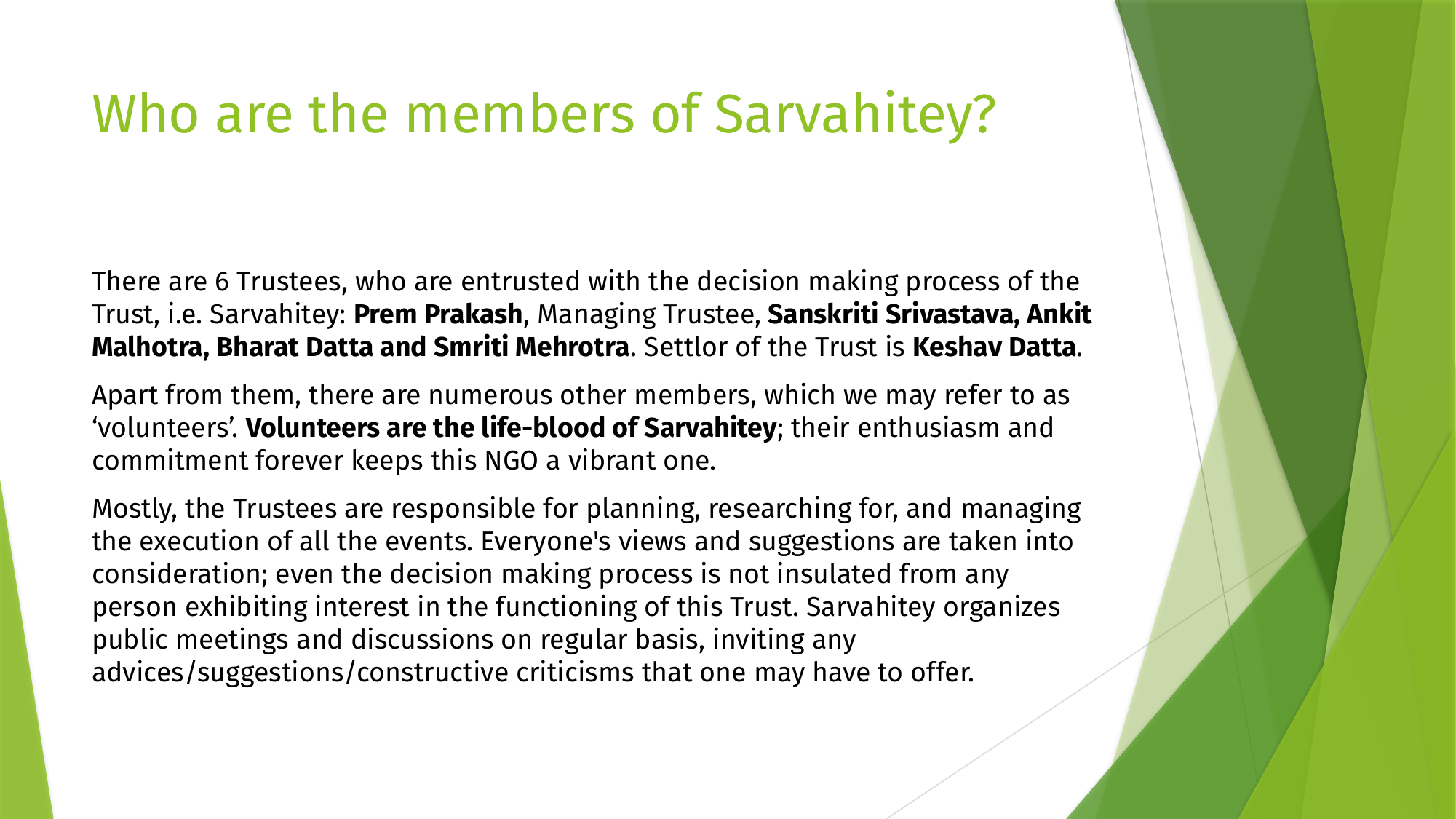

# Who are the members of Sarvahitey?
There are 6 Trustees, who are entrusted with the decision making process of the Trust, i.e. Sarvahitey: Prem Prakash, Managing Trustee, Sanskriti Srivastava, Ankit Malhotra, Bharat Datta and Smriti Mehrotra. Settlor of the Trust is Keshav Datta.
Apart from them, there are numerous other members, which we may refer to as ‘volunteers’. Volunteers are the life-blood of Sarvahitey; their enthusiasm and commitment forever keeps this NGO a vibrant one.
Mostly, the Trustees are responsible for planning, researching for, and managing the execution of all the events. Everyone's views and suggestions are taken into consideration; even the decision making process is not insulated from any person exhibiting interest in the functioning of this Trust. Sarvahitey organizes public meetings and discussions on regular basis, inviting any advices/suggestions/constructive criticisms that one may have to offer.